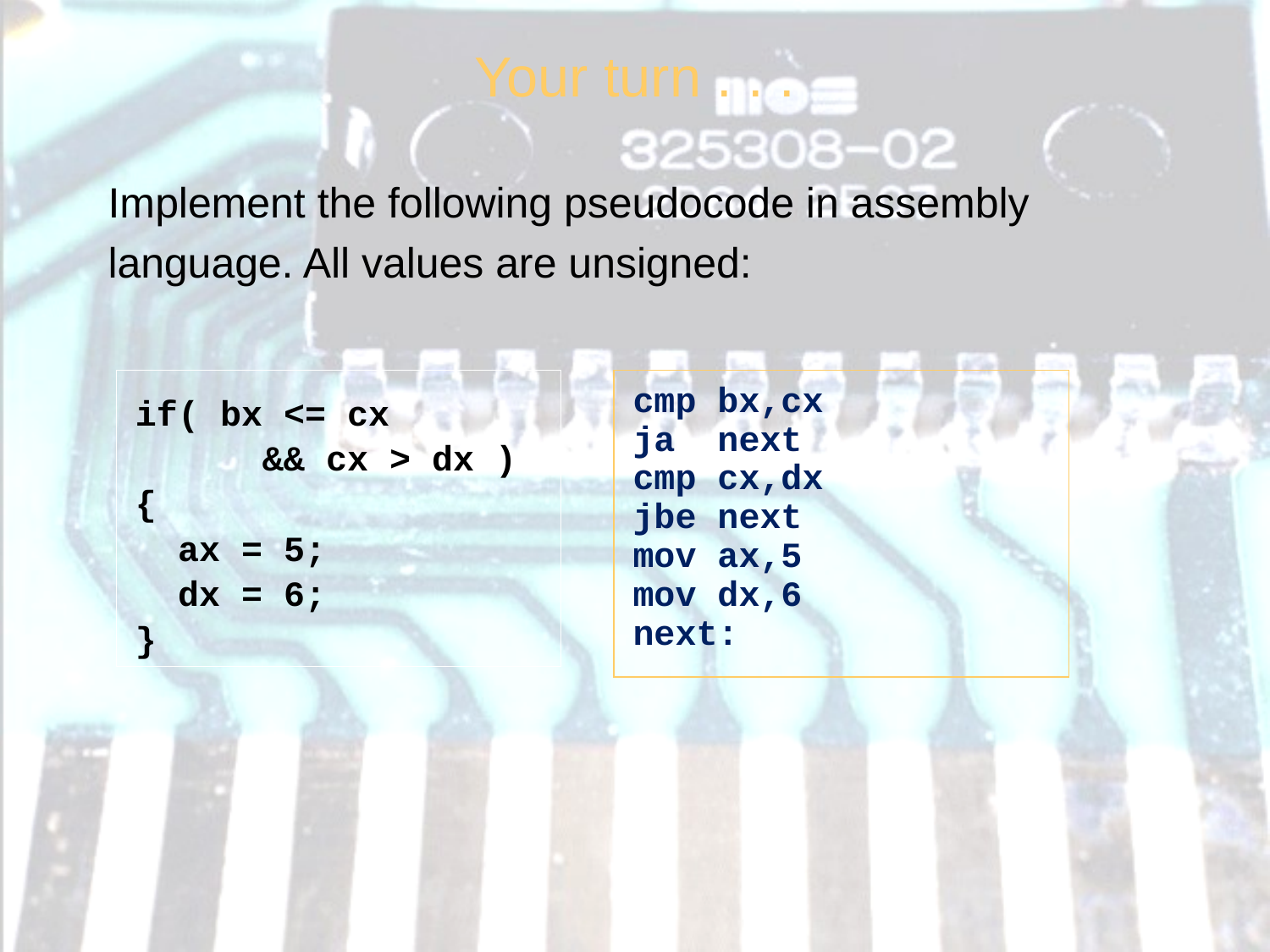

Your turn . . .
Implement the following pseudocode in assembly language. All values are unsigned:
if( bx <= cx
	&& cx > dx )
{
  ax = 5;
  dx = 6;
}

cmp bx,cx
ja  next
cmp cx,dx
jbe next
mov ax,5
mov dx,6
next: